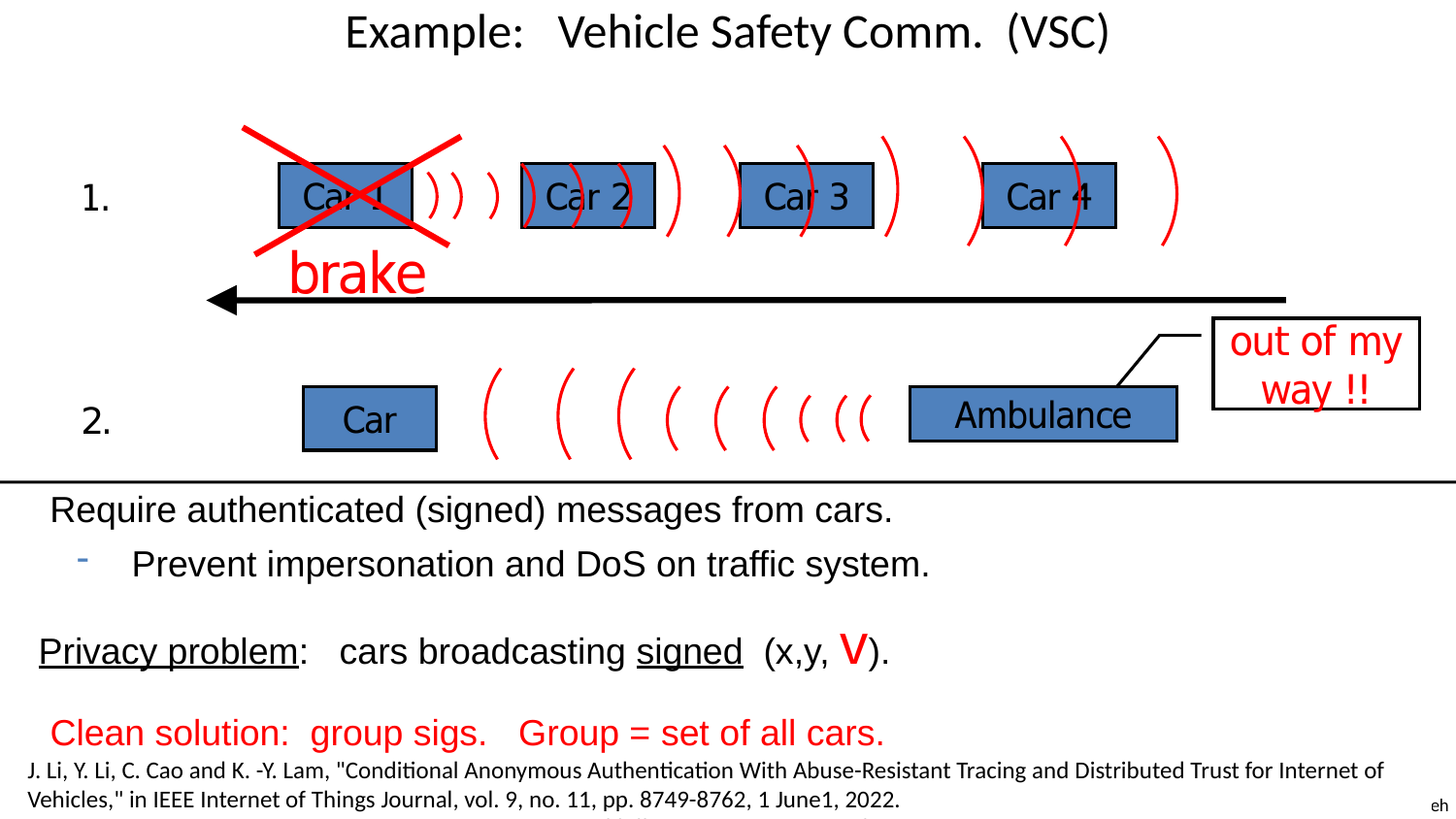

# Example:   Vehicle Safety Comm.  (VSC)

brake

Car 1
Car 2
Car 3
Car 4
1.

out of my way !!

Ambulance
Car
2.
 Require authenticated (signed) messages from cars.
  Prevent impersonation and DoS on traffic system.
Privacy problem:   cars broadcasting signed  (x,y, v).

Clean solution:  group sigs.   Group = set of all cars.

J. Li, Y. Li, C. Cao and K. -Y. Lam, "Conditional Anonymous Authentication With Abuse-Resistant Tracing and Distributed Trust for Internet of Vehicles," in IEEE Internet of Things Journal, vol. 9, no. 11, pp. 8749-8762, 1 June1, 2022.
59
Advanced Computer Security Certificate Program
Copyright 2007 Stanford University